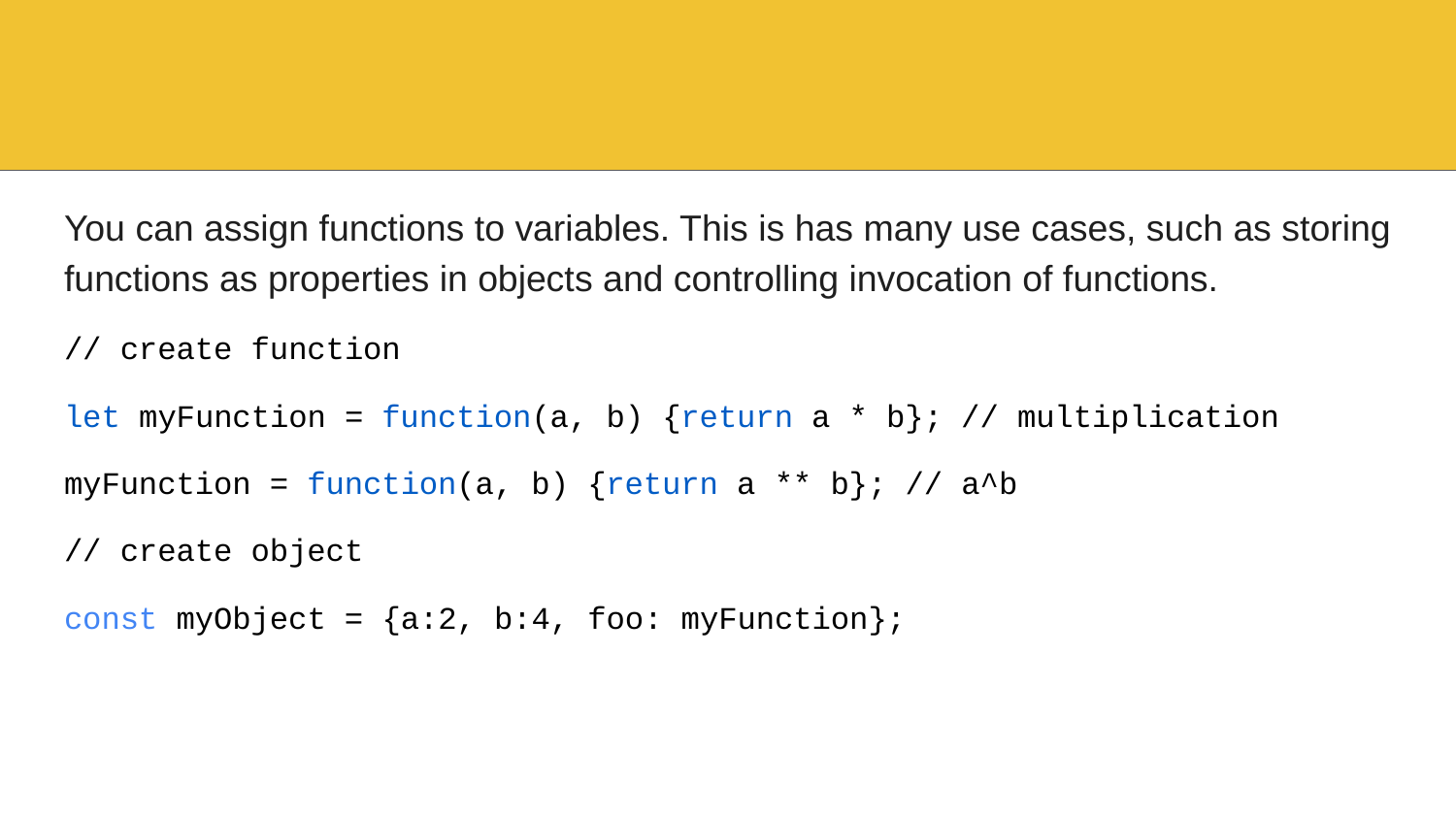

#
You can assign functions to variables. This is has many use cases, such as storing functions as properties in objects and controlling invocation of functions.
// create function
let myFunction = function(a, b) {return a * b}; // multiplication
myFunction = function(a, b) {return a ** b}; // a^b
// create object
const myObject = {a:2, b:4, foo: myFunction};